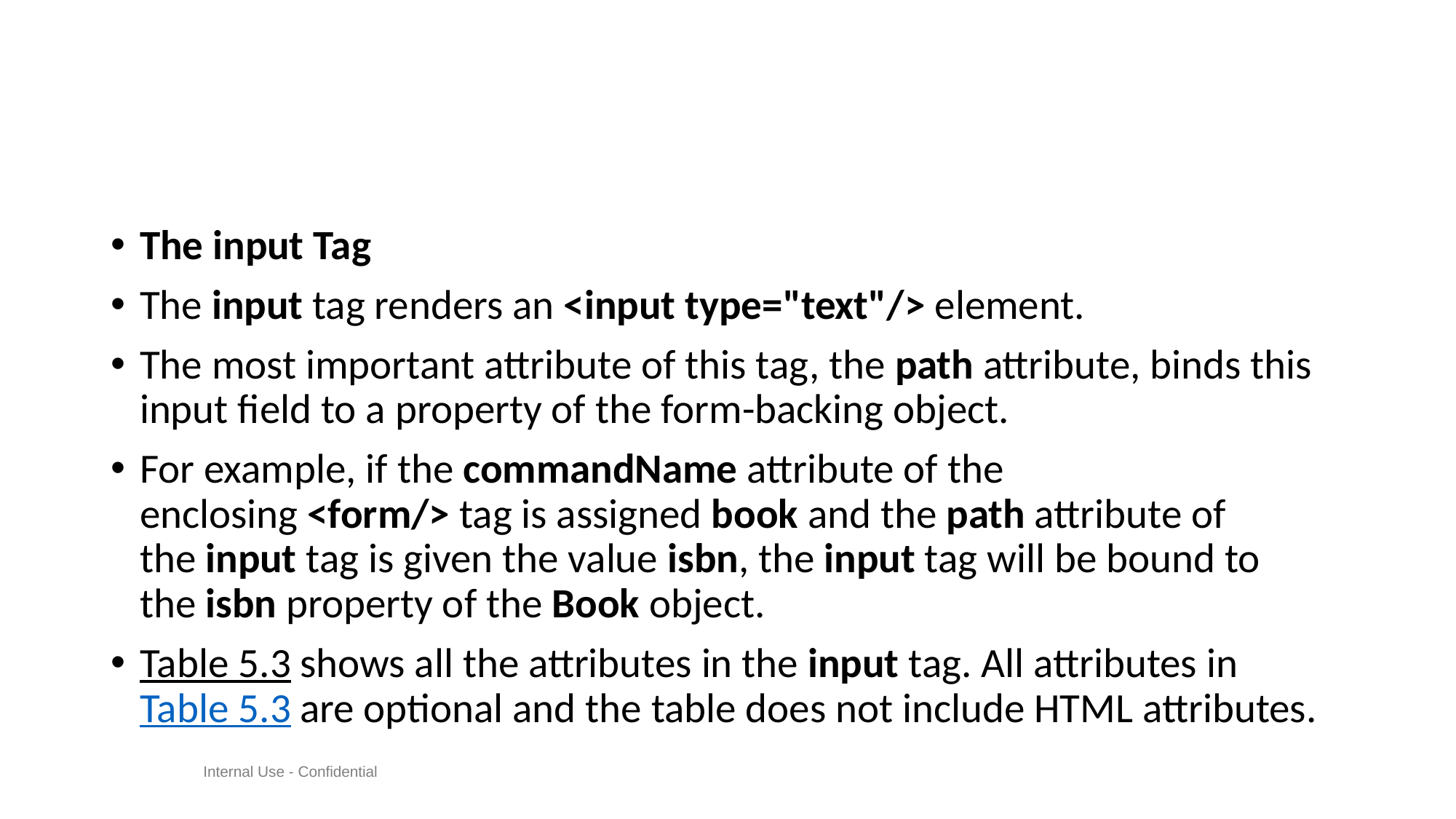

#
The input Tag
The input tag renders an <input type="text"/> element.
The most important attribute of this tag, the path attribute, binds this input field to a property of the form-backing object.
For example, if the commandName attribute of the enclosing <form/> tag is assigned book and the path attribute of the input tag is given the value isbn, the input tag will be bound to the isbn property of the Book object.
Table 5.3 shows all the attributes in the input tag. All attributes in Table 5.3 are optional and the table does not include HTML attributes.